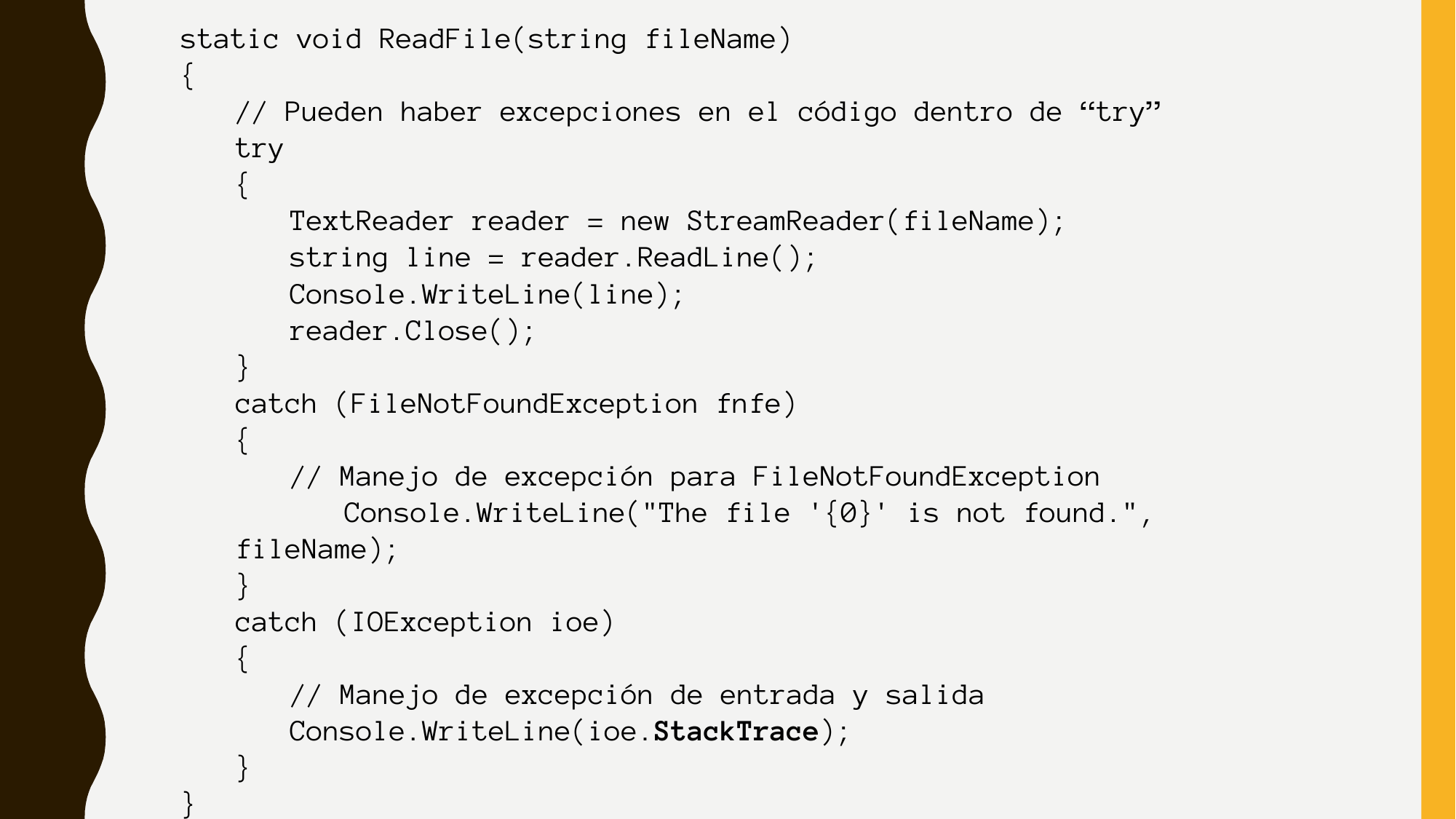

static void ReadFile(string fileName)
{
// Pueden haber excepciones en el código dentro de “try”
try
{
TextReader reader = new StreamReader(fileName);
string line = reader.ReadLine();
Console.WriteLine(line);
reader.Close();
}
catch (FileNotFoundException fnfe)
{
// Manejo de excepción para FileNotFoundException
	Console.WriteLine("The file '{0}' is not found.", fileName);
}
catch (IOException ioe)
{
// Manejo de excepción de entrada y salida
Console.WriteLine(ioe.StackTrace);
}
}